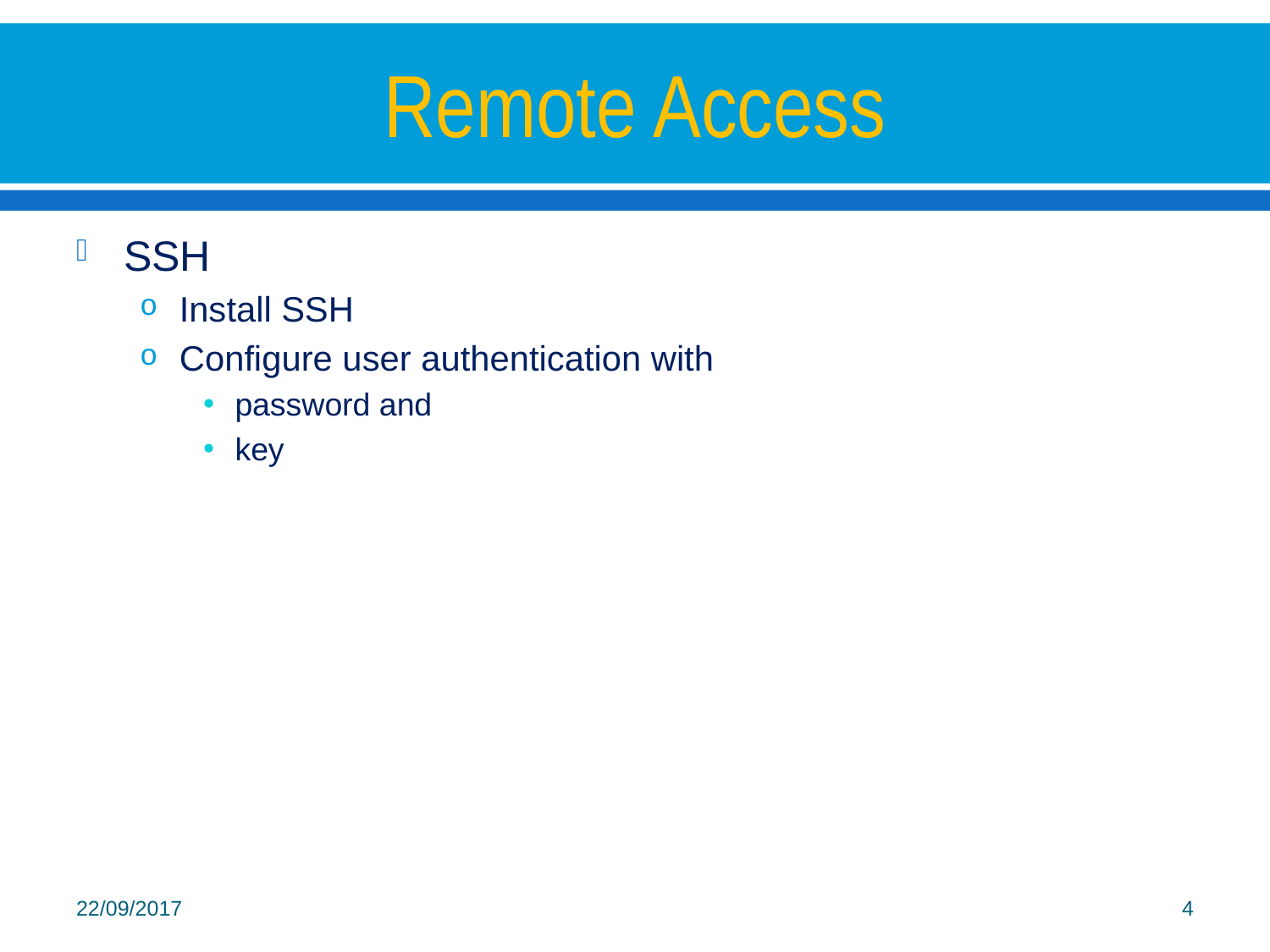

# Remote Access
SSH
Install SSH
Configure user authentication with
password and
key

22/09/2017
4